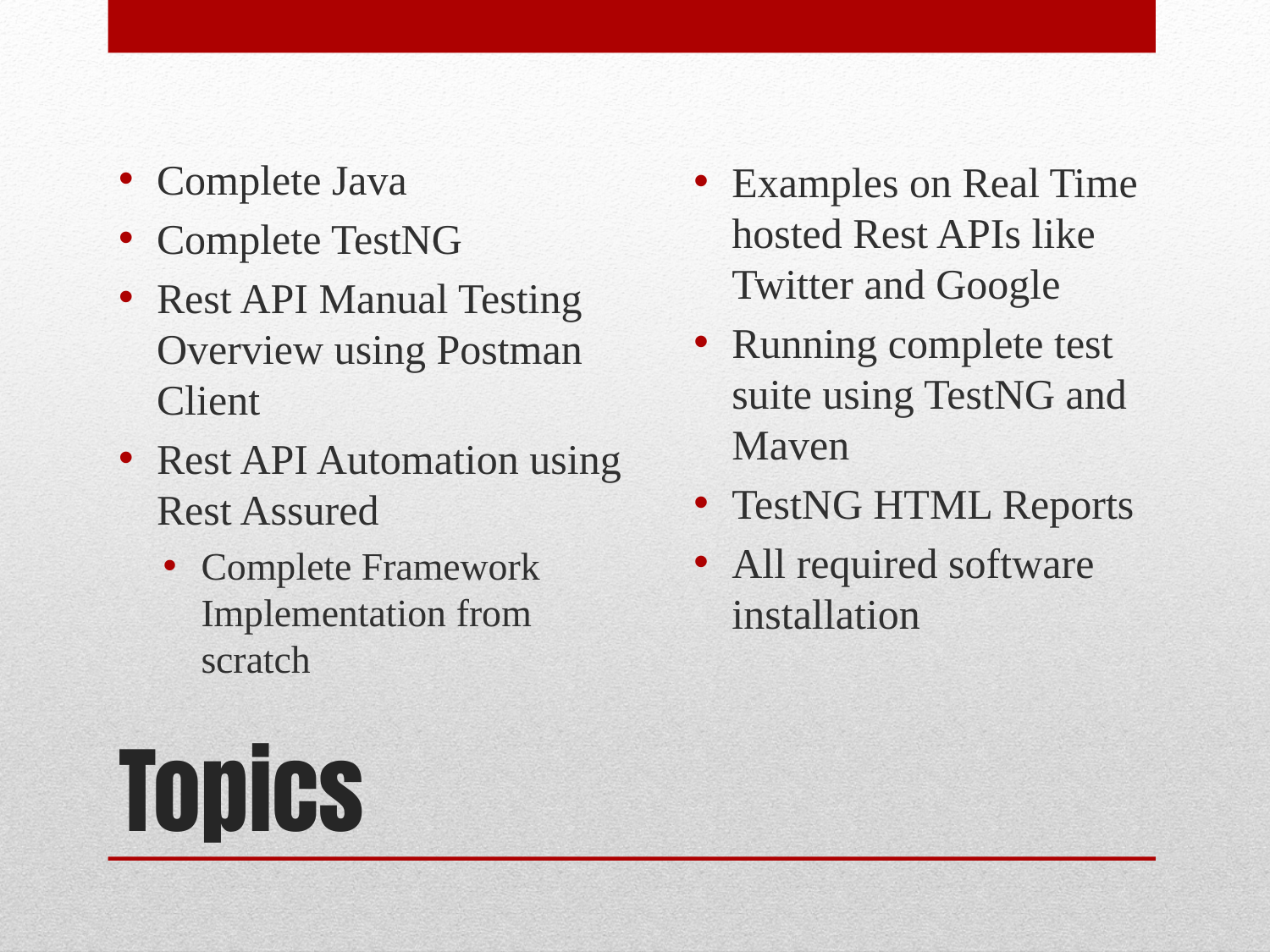

Complete Java
Complete TestNG
Rest API Manual Testing Overview using Postman Client
Rest API Automation using Rest Assured
Complete Framework Implementation from scratch
Examples on Real Time hosted Rest APIs like Twitter and Google
Running complete test suite using TestNG and Maven
TestNG HTML Reports
All required software installation
# Topics